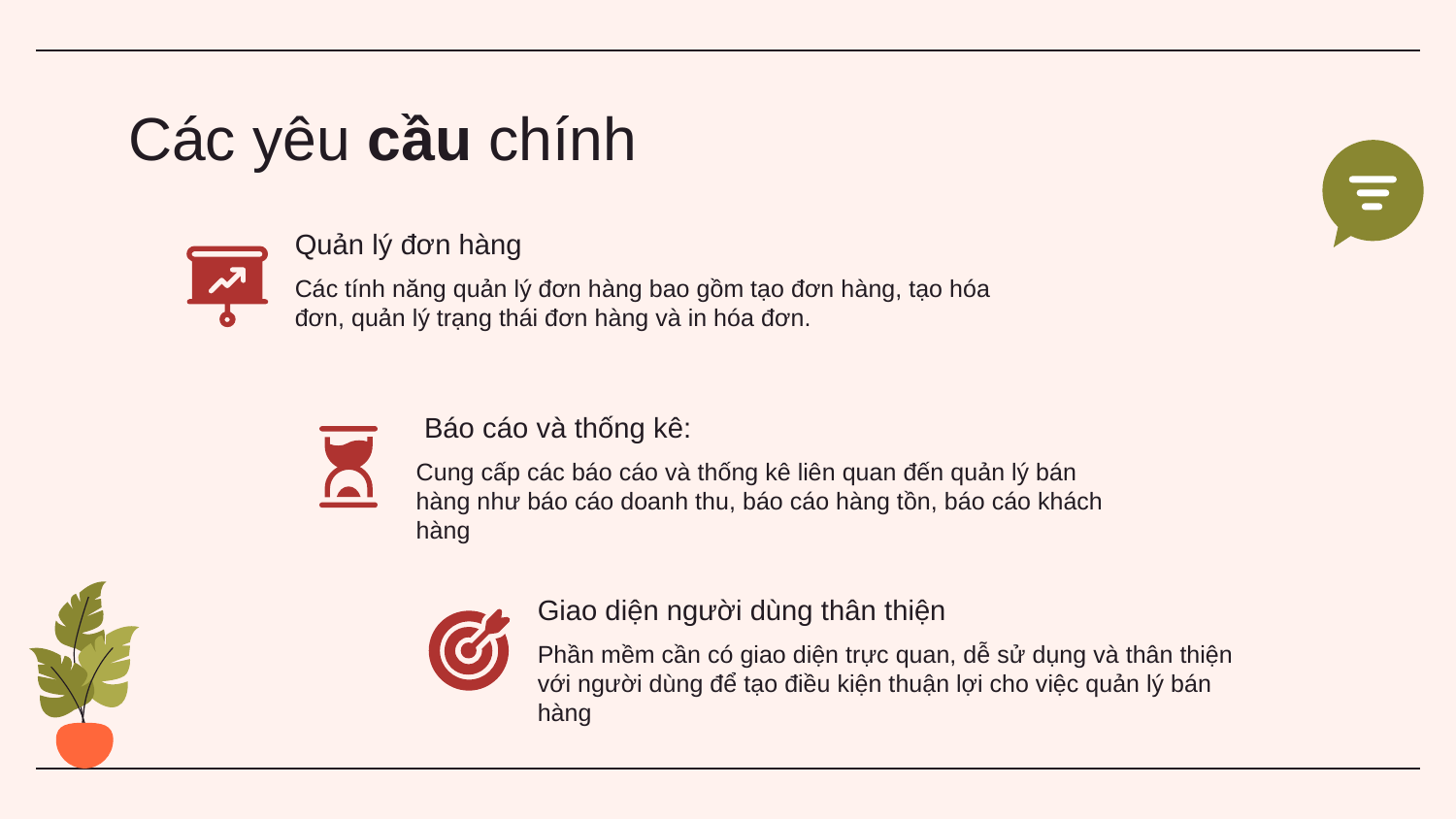

# Các yêu cầu chính
Quản lý đơn hàng

Các tính năng quản lý đơn hàng bao gồm tạo đơn hàng, tạo hóa đơn, quản lý trạng thái đơn hàng và in hóa đơn.
 Báo cáo và thống kê:

Cung cấp các báo cáo và thống kê liên quan đến quản lý bán hàng như báo cáo doanh thu, báo cáo hàng tồn, báo cáo khách hàng
Giao diện người dùng thân thiện

Phần mềm cần có giao diện trực quan, dễ sử dụng và thân thiện với người dùng để tạo điều kiện thuận lợi cho việc quản lý bán hàng